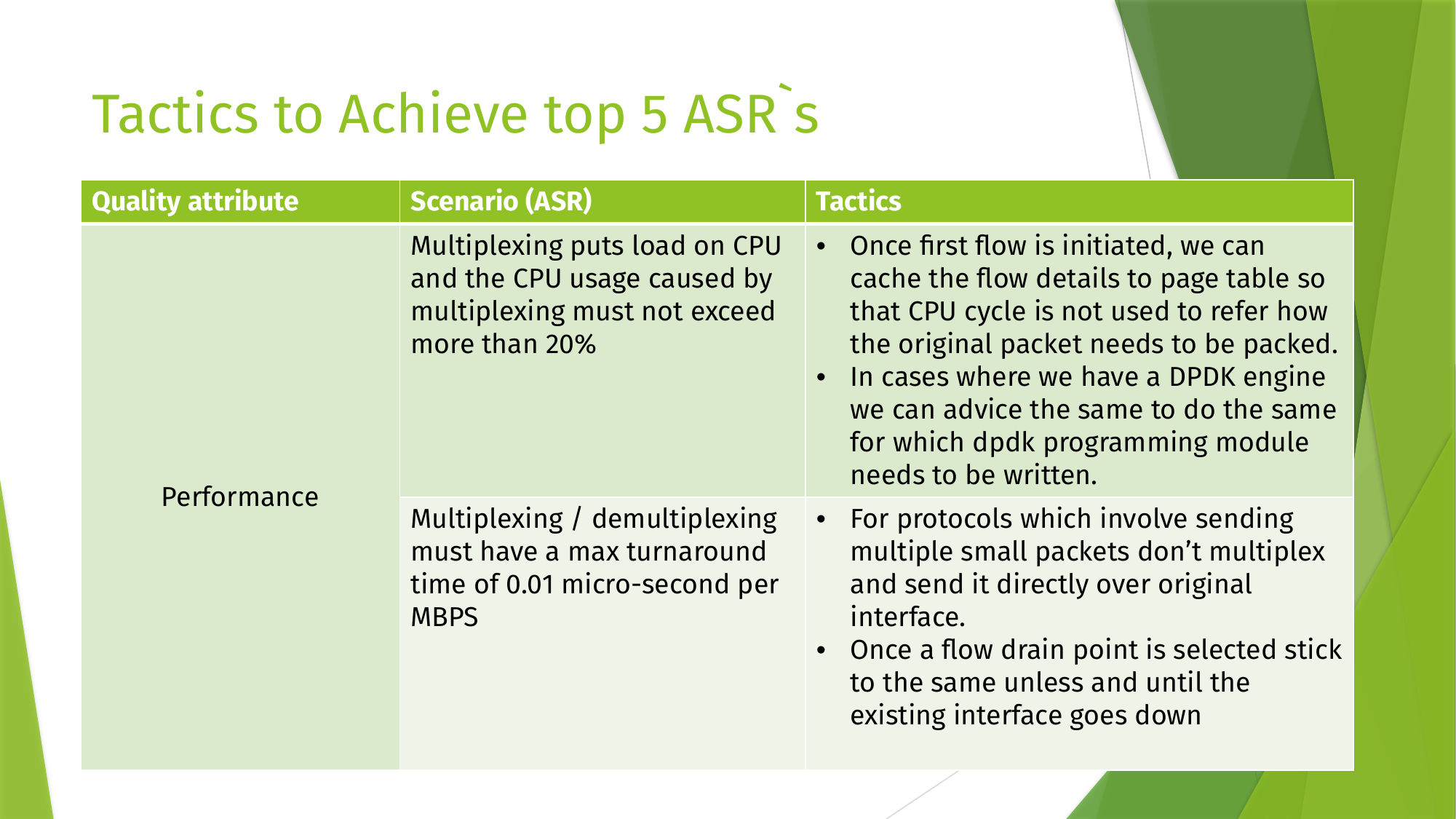

# Tactics to Achieve top 5 ASR`s
| Quality attribute | Scenario (ASR) | Tactics |
| --- | --- | --- |
| Performance | Multiplexing puts load on CPU and the CPU usage caused by multiplexing must not exceed more than 20% | Once first flow is initiated, we can cache the flow details to page table so that CPU cycle is not used to refer how the original packet needs to be packed. In cases where we have a DPDK engine we can advice the same to do the same for which dpdk programming module needs to be written. |
|  | Multiplexing / demultiplexing must have a max turnaround time of 0.01 micro-second per MBPS | For protocols which involve sending multiple small packets don’t multiplex and send it directly over original interface. Once a flow drain point is selected stick to the same unless and until the existing interface goes down |